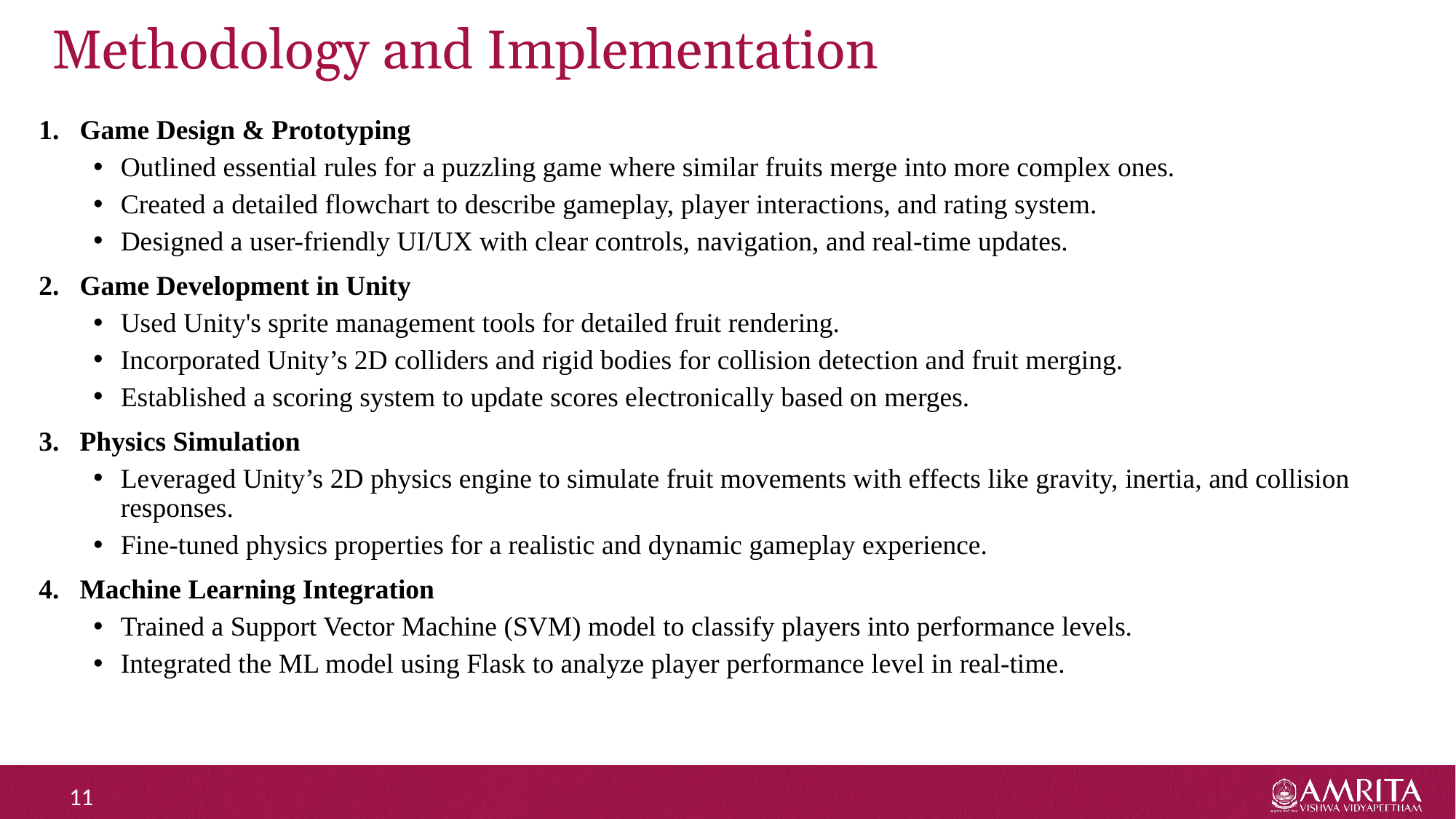

# Methodology and Implementation
Game Design & Prototyping
Outlined essential rules for a puzzling game where similar fruits merge into more complex ones.
Created a detailed flowchart to describe gameplay, player interactions, and rating system.
Designed a user-friendly UI/UX with clear controls, navigation, and real-time updates.
Game Development in Unity
Used Unity's sprite management tools for detailed fruit rendering.
Incorporated Unity’s 2D colliders and rigid bodies for collision detection and fruit merging.
Established a scoring system to update scores electronically based on merges.
Physics Simulation
Leveraged Unity’s 2D physics engine to simulate fruit movements with effects like gravity, inertia, and collision responses.
Fine-tuned physics properties for a realistic and dynamic gameplay experience.
Machine Learning Integration
Trained a Support Vector Machine (SVM) model to classify players into performance levels.
Integrated the ML model using Flask to analyze player performance level in real-time.
11